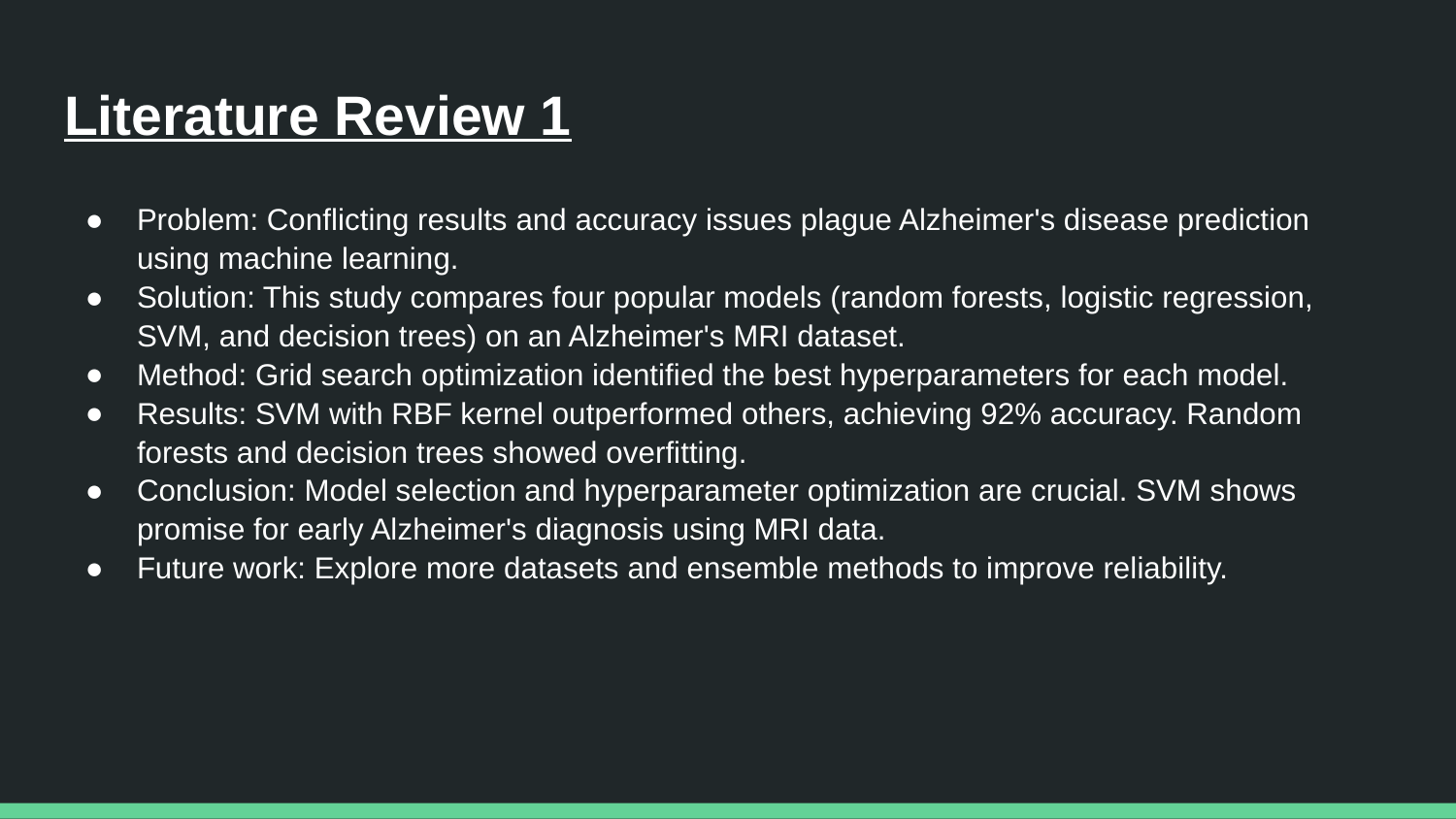

# Literature Review 1
Problem: Conflicting results and accuracy issues plague Alzheimer's disease prediction using machine learning.
Solution: This study compares four popular models (random forests, logistic regression, SVM, and decision trees) on an Alzheimer's MRI dataset.
Method: Grid search optimization identified the best hyperparameters for each model.
Results: SVM with RBF kernel outperformed others, achieving 92% accuracy. Random forests and decision trees showed overfitting.
Conclusion: Model selection and hyperparameter optimization are crucial. SVM shows promise for early Alzheimer's diagnosis using MRI data.
Future work: Explore more datasets and ensemble methods to improve reliability.